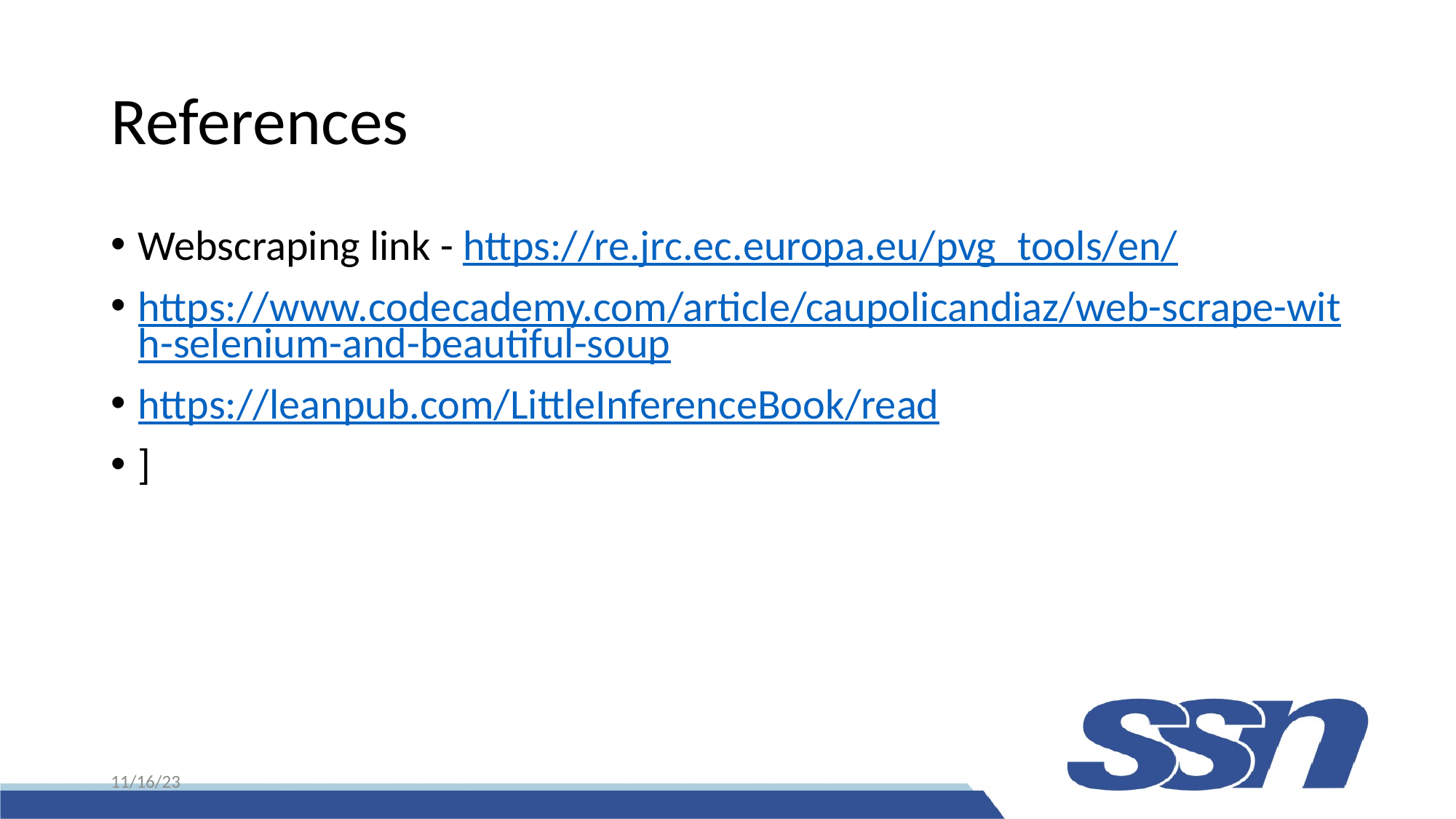

# References
Webscraping link - https://re.jrc.ec.europa.eu/pvg_tools/en/
https://www.codecademy.com/article/caupolicandiaz/web-scrape-with-selenium-and-beautiful-soup
https://leanpub.com/LittleInferenceBook/read
]
11/16/23